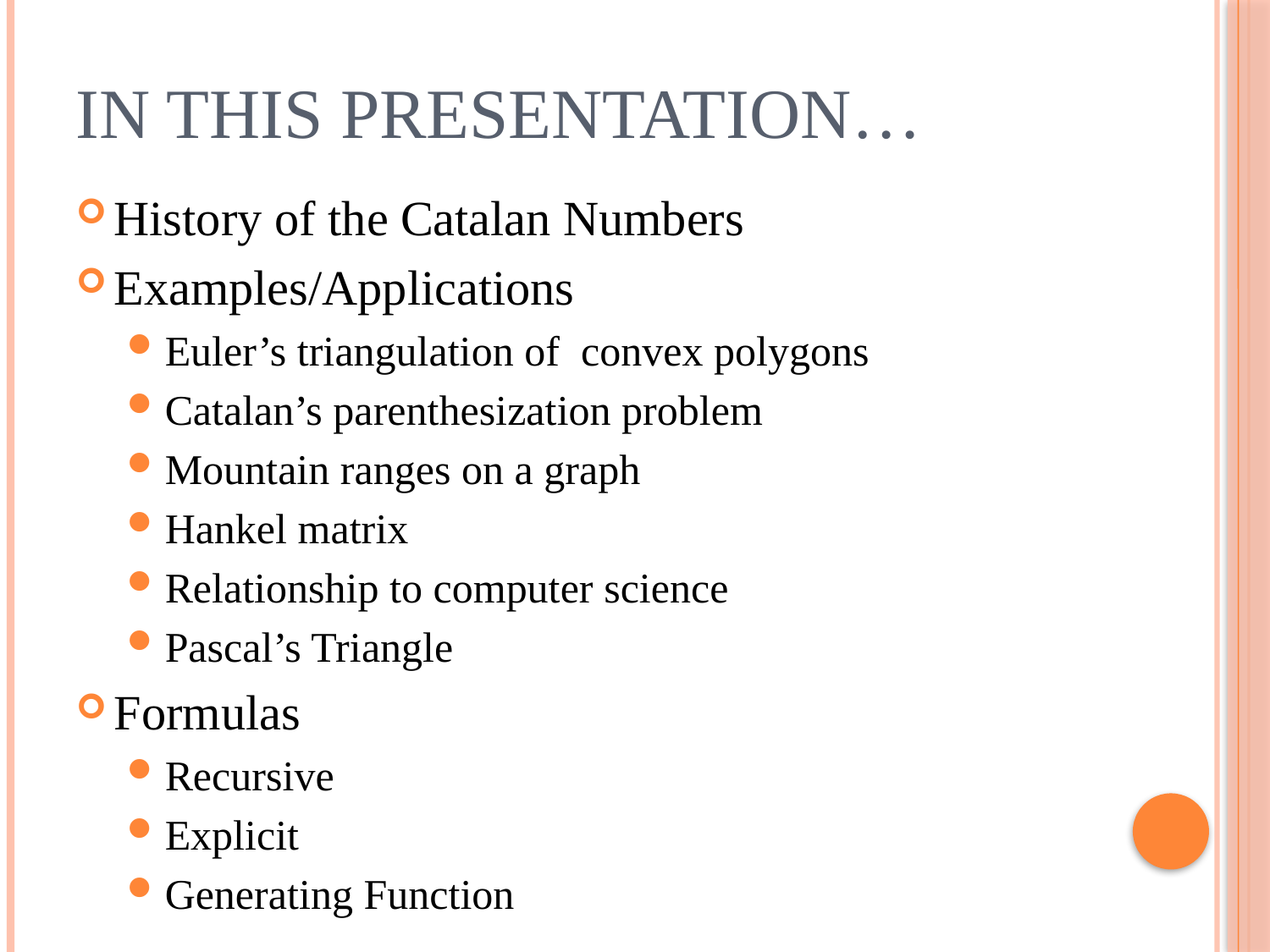

# In this presentation…
History of the Catalan Numbers
Examples/Applications
Euler’s triangulation of  convex polygons
Catalan’s parenthesization problem
Mountain ranges on a graph
Hankel matrix
Relationship to computer science
Pascal’s Triangle
Formulas
Recursive
Explicit
Generating Function